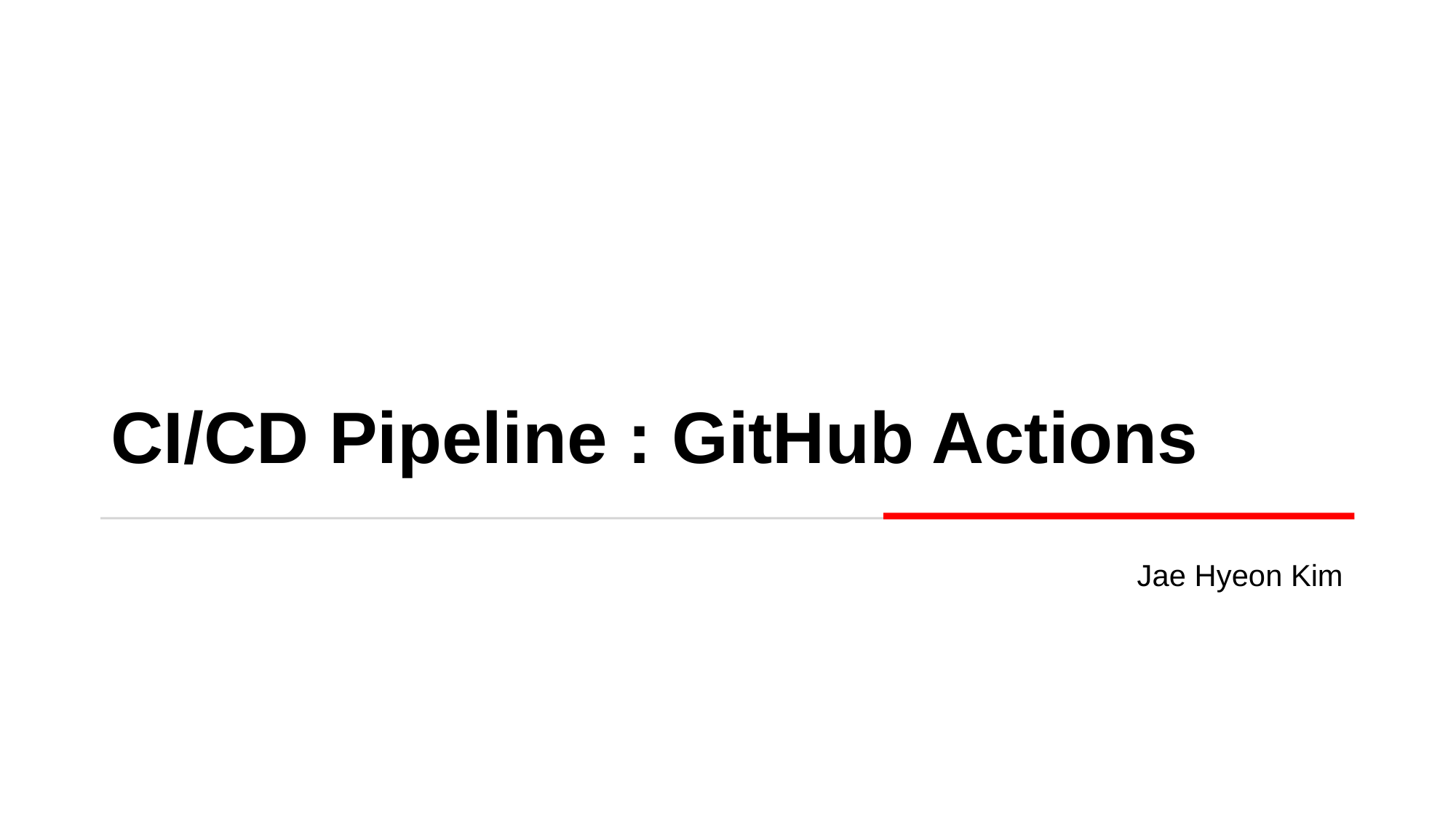

# CI/CD Pipeline : GitHub Actions

Jae Hyeon Kim